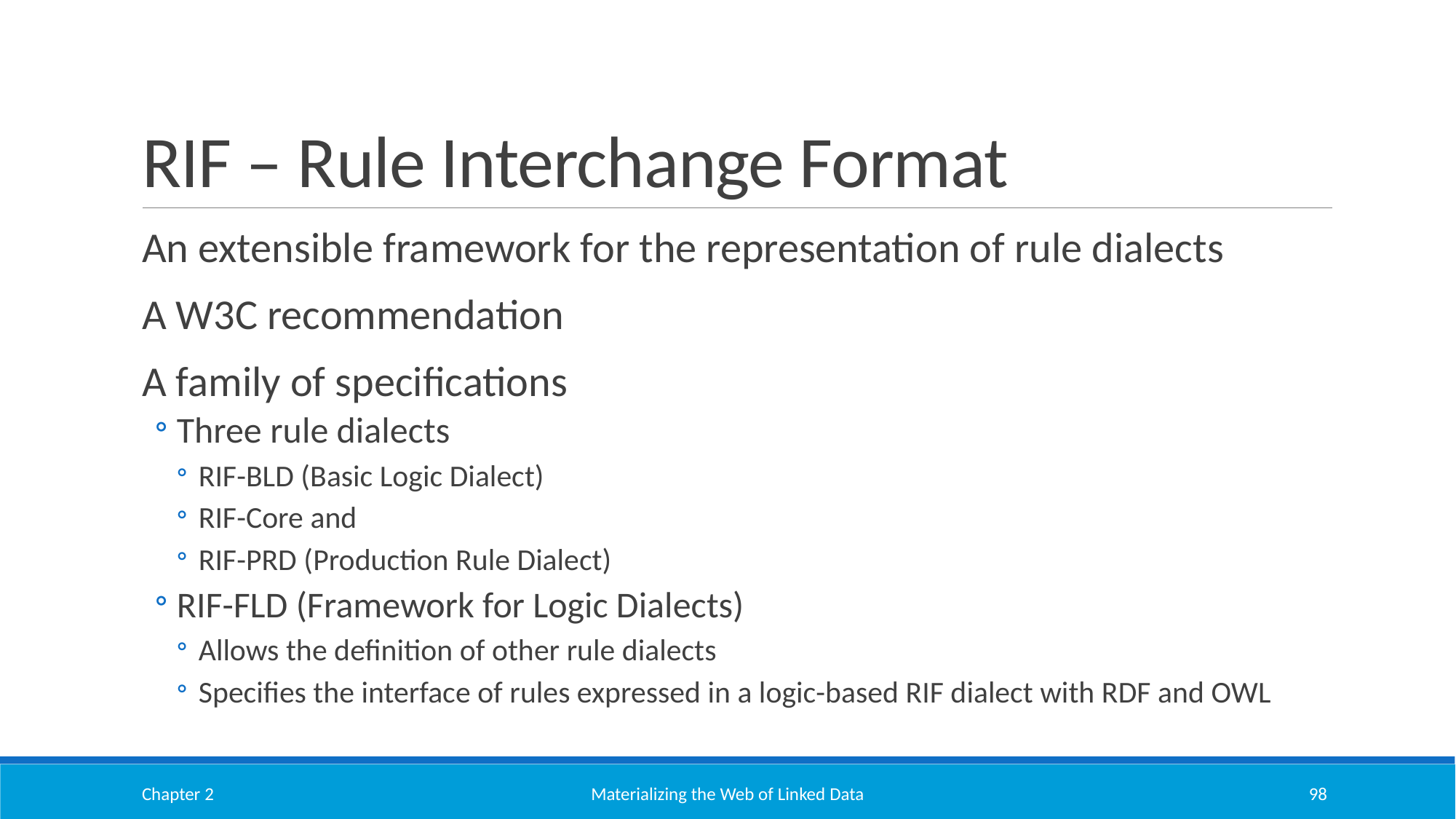

# RIF – Rule Interchange Format
An extensible framework for the representation of rule dialects
A W3C recommendation
A family of specifications
Three rule dialects
RIF-BLD (Basic Logic Dialect)
RIF-Core and
RIF-PRD (Production Rule Dialect)
RIF-FLD (Framework for Logic Dialects)
Allows the definition of other rule dialects
Specifies the interface of rules expressed in a logic-based RIF dialect with RDF and OWL
Chapter 2
Materializing the Web of Linked Data
98